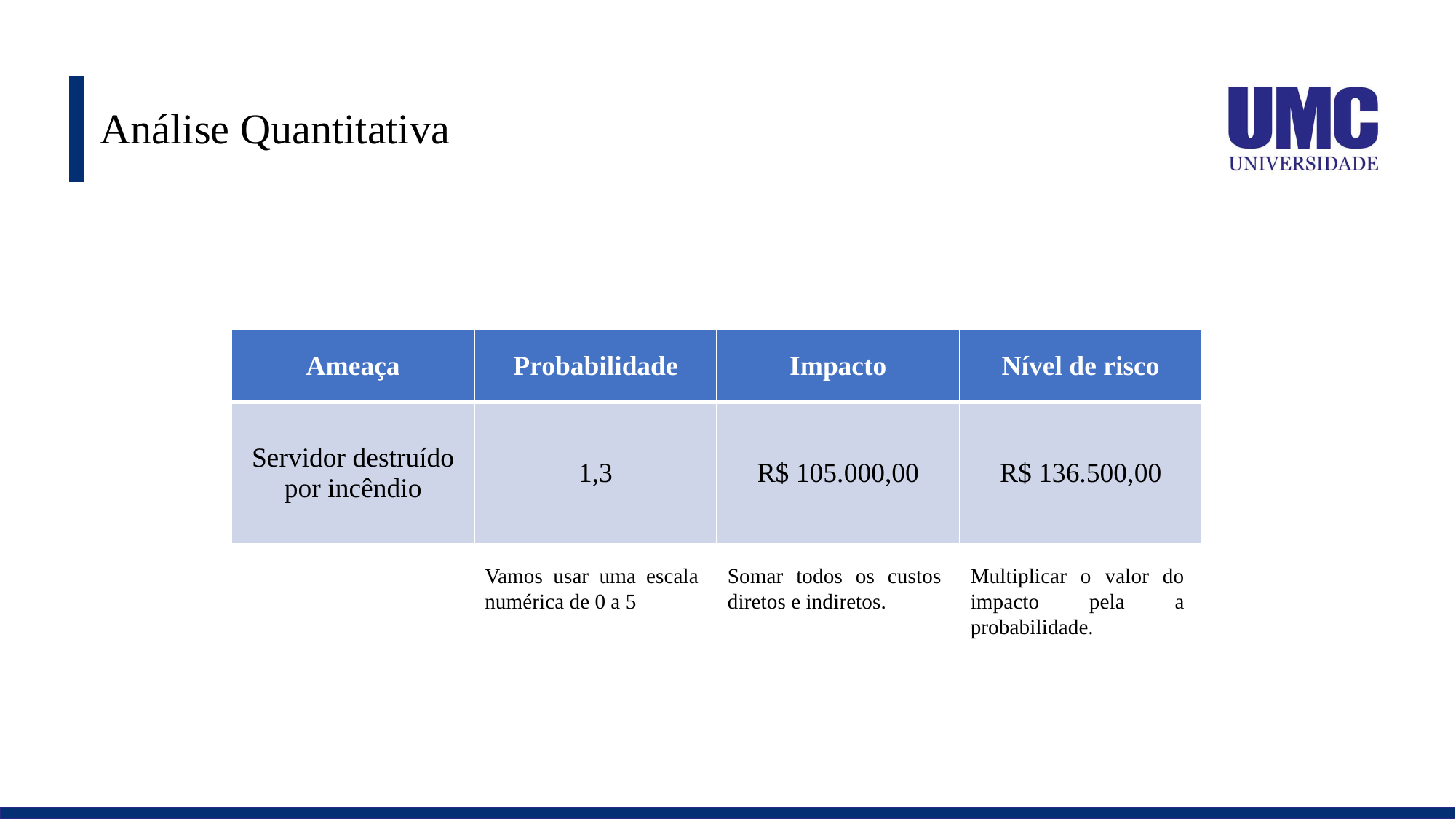

# Análise Quantitativa
| Ameaça | Probabilidade | Impacto | Nível de risco |
| --- | --- | --- | --- |
| Servidor destruído por incêndio | 1,3 | R$ 105.000,00 | R$ 136.500,00 |
Vamos usar uma escala numérica de 0 a 5
Somar todos os custos diretos e indiretos.
Multiplicar o valor do impacto pela a probabilidade.